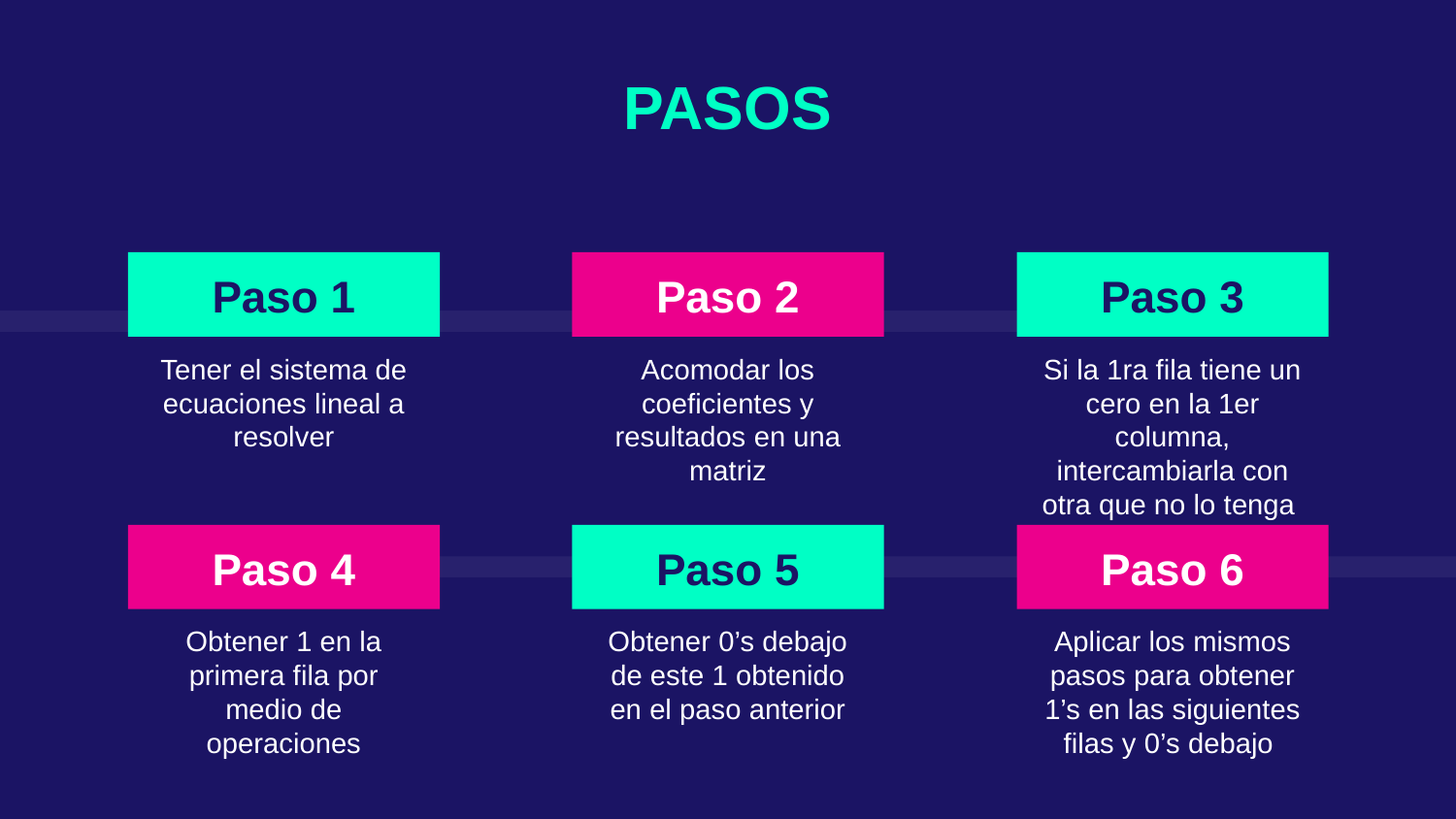

PASOS
Paso 1
Paso 2
# Paso 3
Tener el sistema de ecuaciones lineal a resolver

Acomodar los coeficientes y resultados en una matriz
Si la 1ra fila tiene un cero en la 1er columna, intercambiarla con otra que no lo tenga

Paso 4
Paso 5
Paso 6
Aplicar los mismos pasos para obtener 1’s en las siguientes filas y 0’s debajo

Obtener 1 en la primera fila por medio de operaciones

Obtener 0’s debajo de este 1 obtenido en el paso anterior